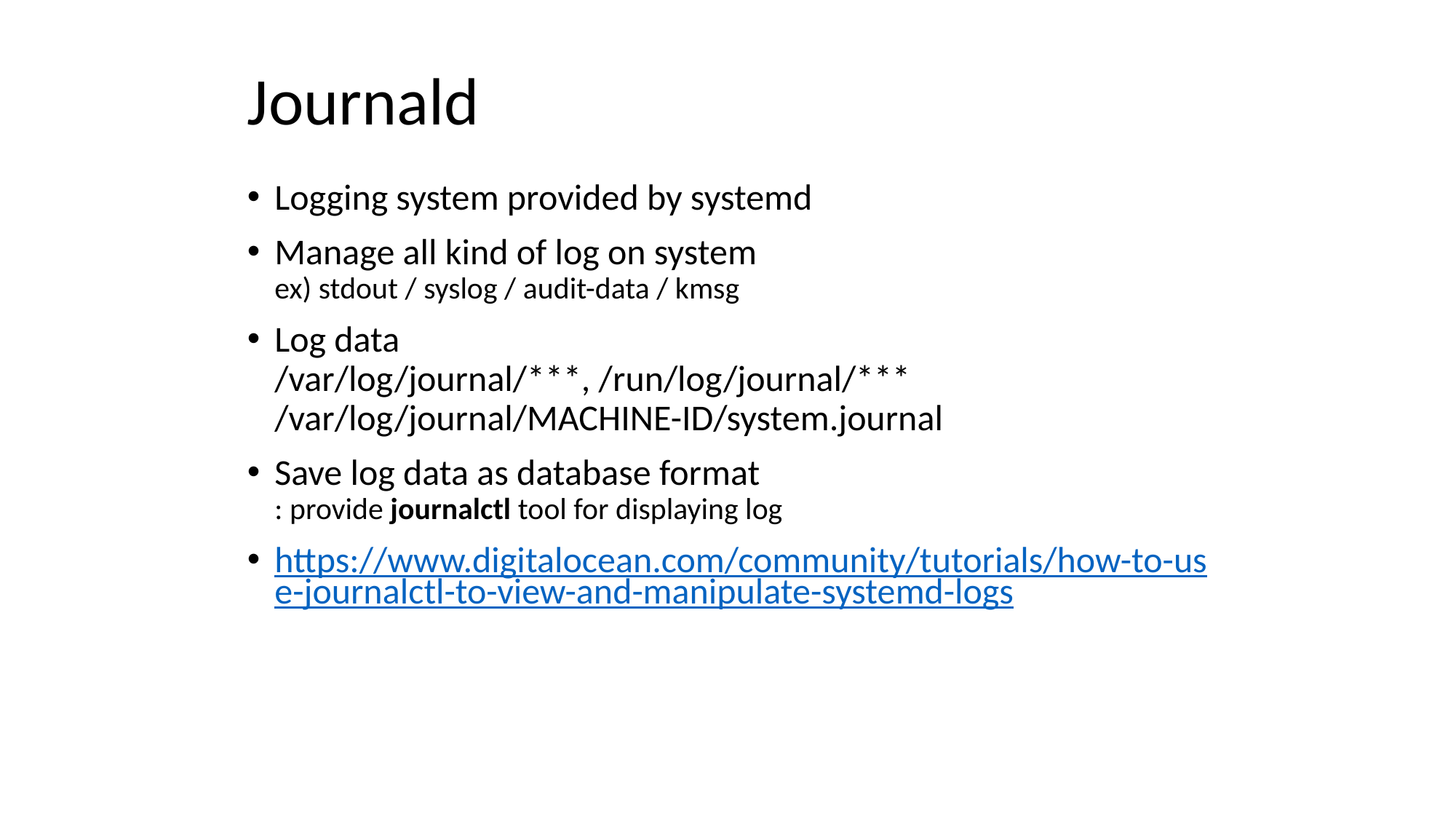

# Journald
Logging system provided by systemd
Manage all kind of log on system
ex) stdout / syslog / audit-data / kmsg
Log data
/var/log/journal/***, /run/log/journal/***
/var/log/journal/MACHINE-ID/system.journal
Save log data as database format
: provide journalctl tool for displaying log
https://www.digitalocean.com/community/tutorials/how-to-use-journalctl-to-view-and-manipulate-systemd-logs